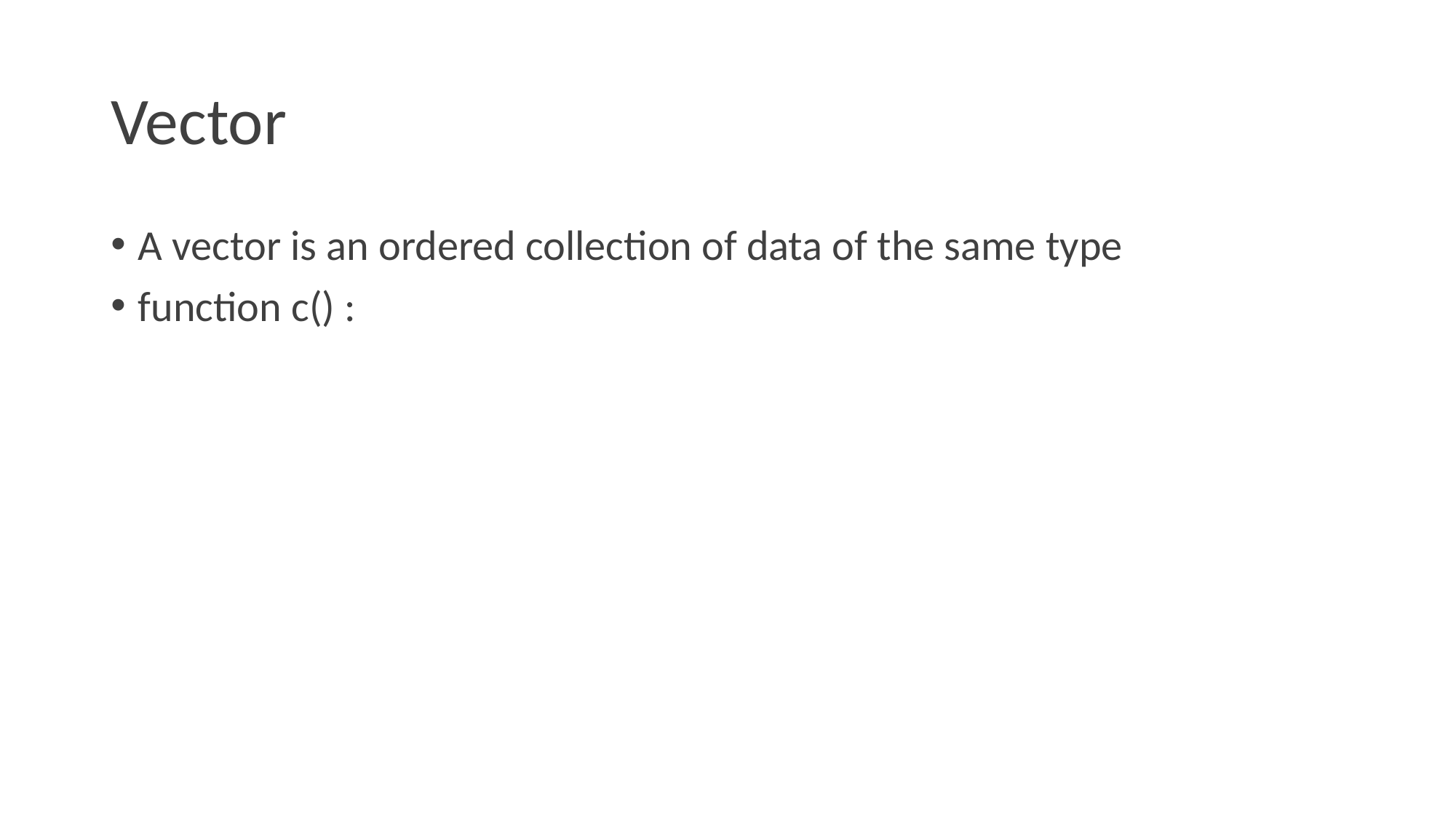

# Vector
A vector is an ordered collection of data of the same type
function c() :